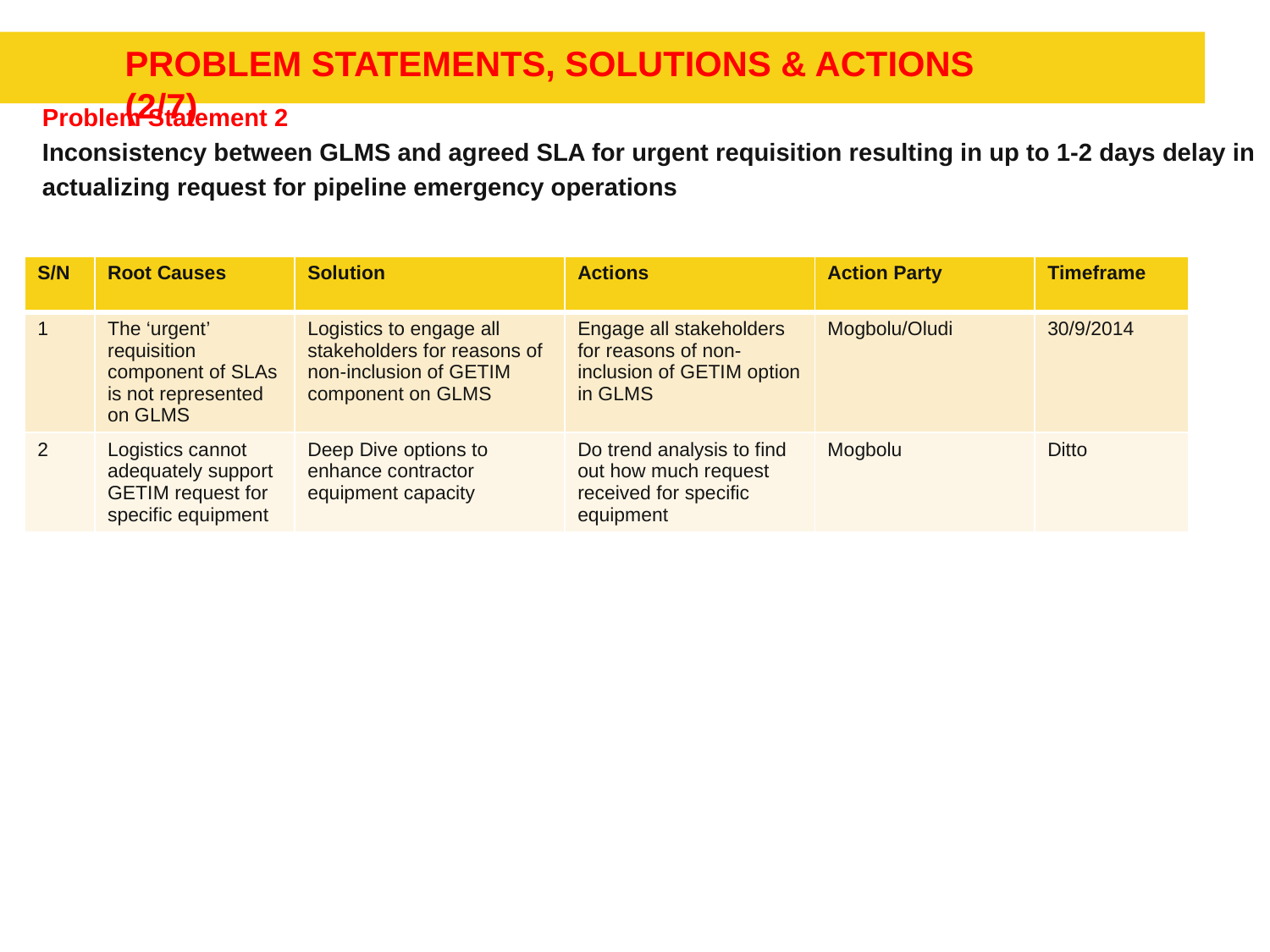

# Problem statements, solutions & ACTIONS		(2/7)

Problem Statement 2
Inconsistency between GLMS and agreed SLA for urgent requisition resulting in up to 1-2 days delay in
actualizing request for pipeline emergency operations
| S/N | Root Causes | Solution | Actions | Action Party | Timeframe |
| --- | --- | --- | --- | --- | --- |
| 1 | The ‘urgent’ requisition component of SLAs is not represented on GLMS | Logistics to engage all stakeholders for reasons of non-inclusion of GETIM component on GLMS | Engage all stakeholders for reasons of non-inclusion of GETIM option in GLMS | Mogbolu/Oludi | 30/9/2014 |
| 2 | Logistics cannot adequately support GETIM request for specific equipment | Deep Dive options to enhance contractor equipment capacity | Do trend analysis to find out how much request received for specific equipment | Mogbolu | Ditto |